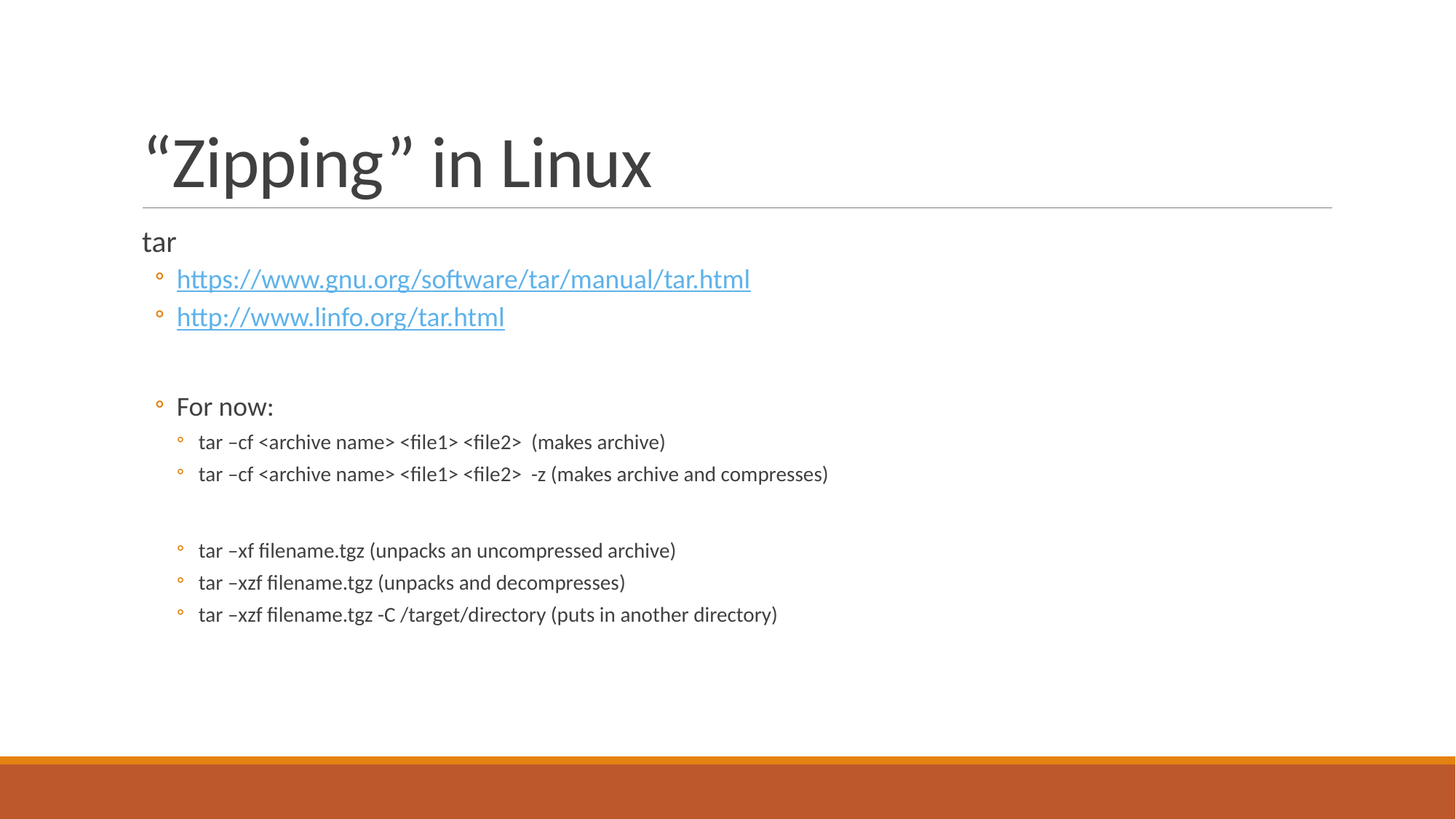

# “Zipping” in Linux
tar
https://www.gnu.org/software/tar/manual/tar.html
http://www.linfo.org/tar.html

For now:
tar –cf <archive name> <file1> <file2>  (makes archive)
tar –cf <archive name> <file1> <file2>  -z (makes archive and compresses)

tar –xf filename.tgz (unpacks an uncompressed archive)
tar –xzf filename.tgz (unpacks and decompresses)
tar –xzf filename.tgz -C /target/directory (puts in another directory)